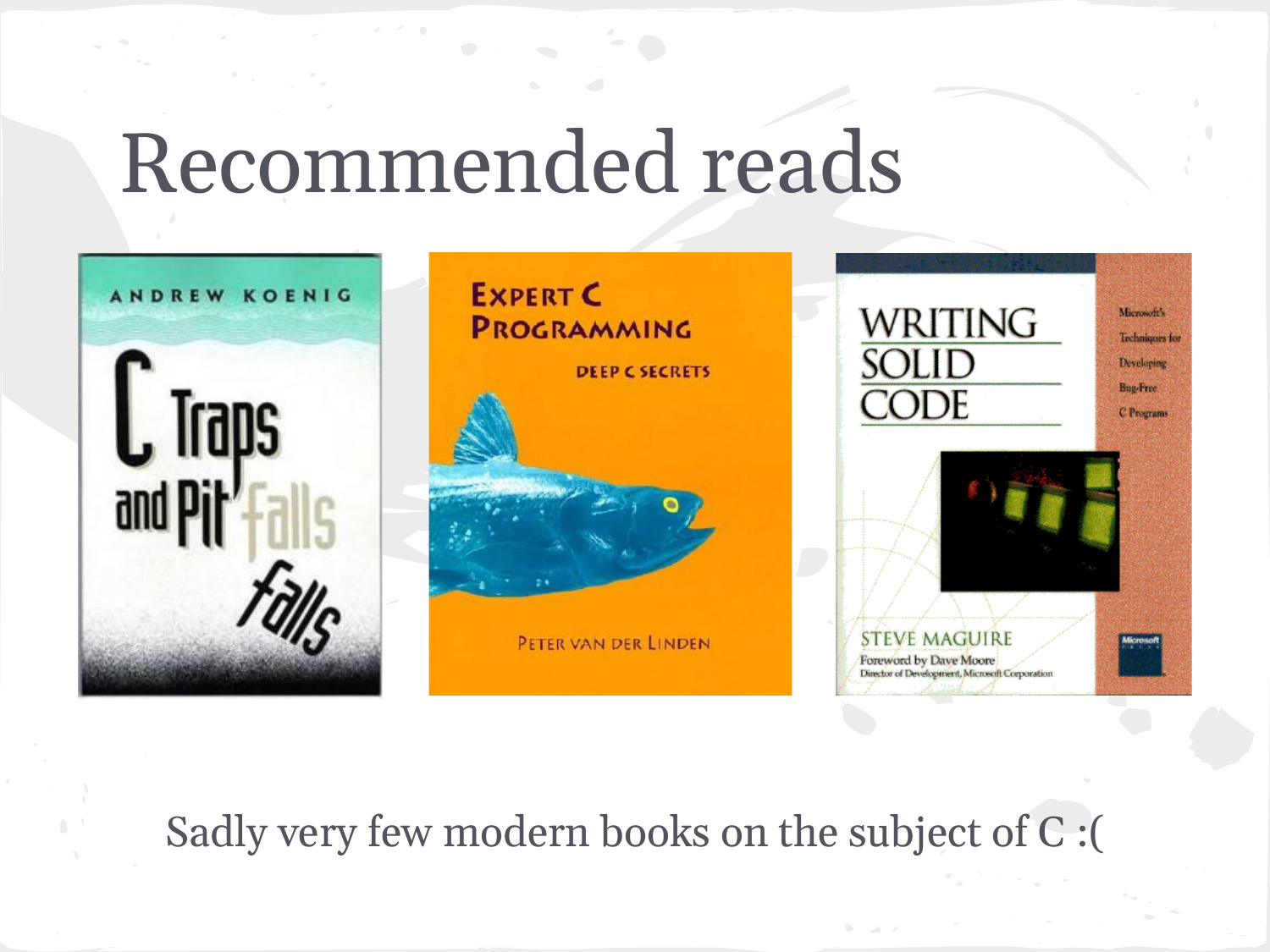

# Recommended reads

Sadly very few modern books on the subject of C :(